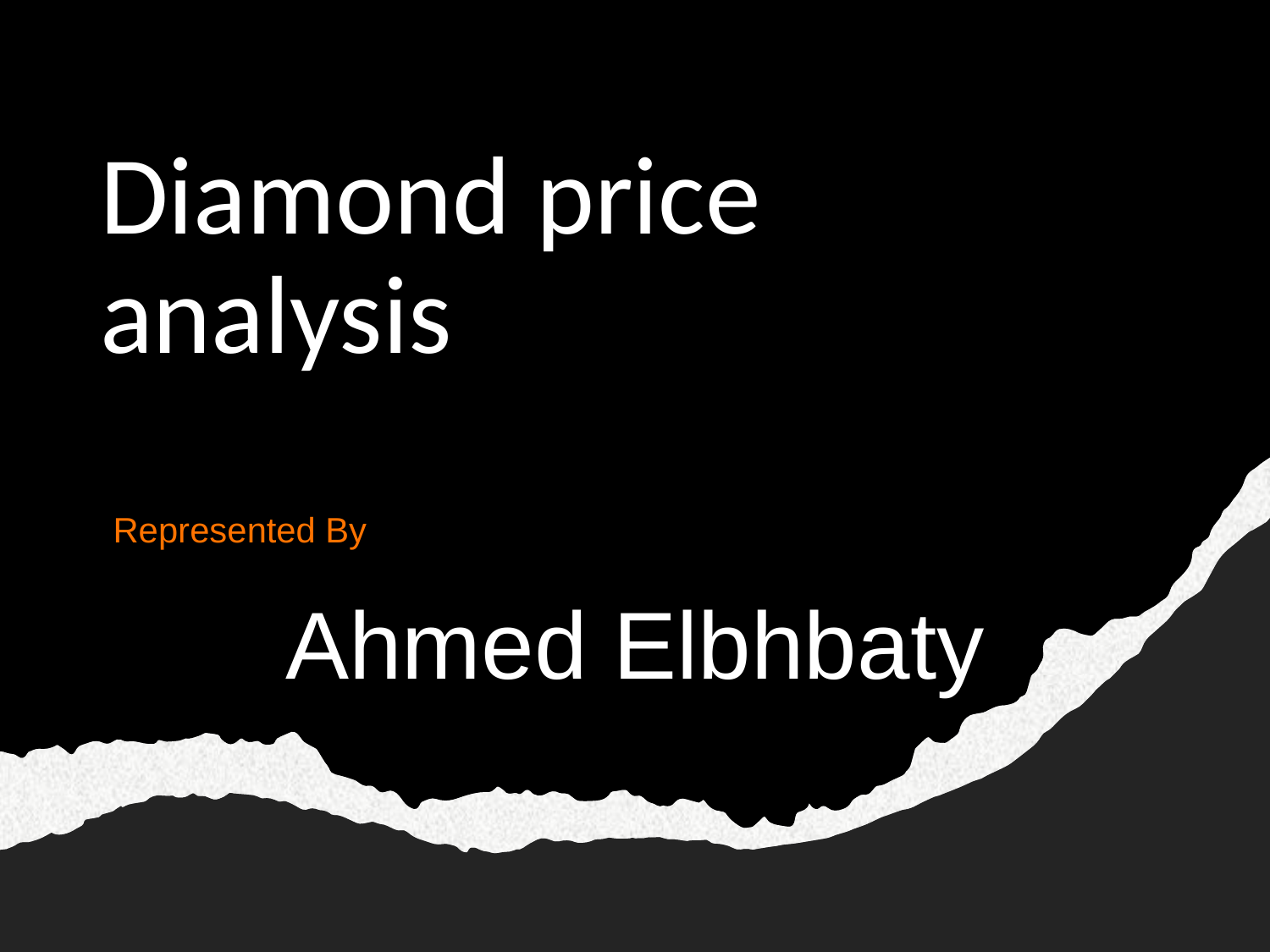

# Diamond price analysis

Represented By
Ahmed Elbhbaty